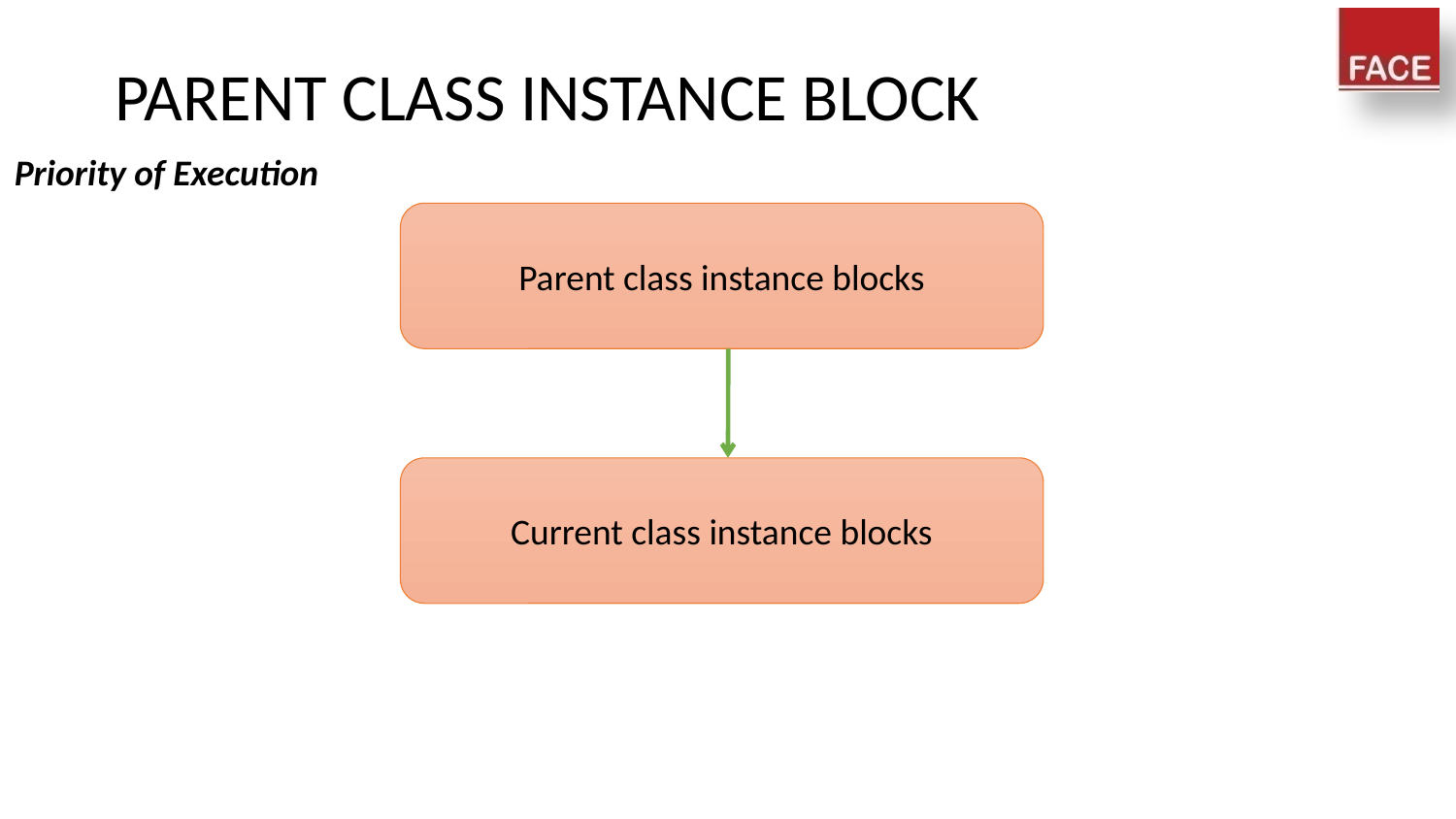

# PARENT CLASS INSTANCE BLOCK
Priority of Execution

Parent class instance blocks
Current class instance blocks